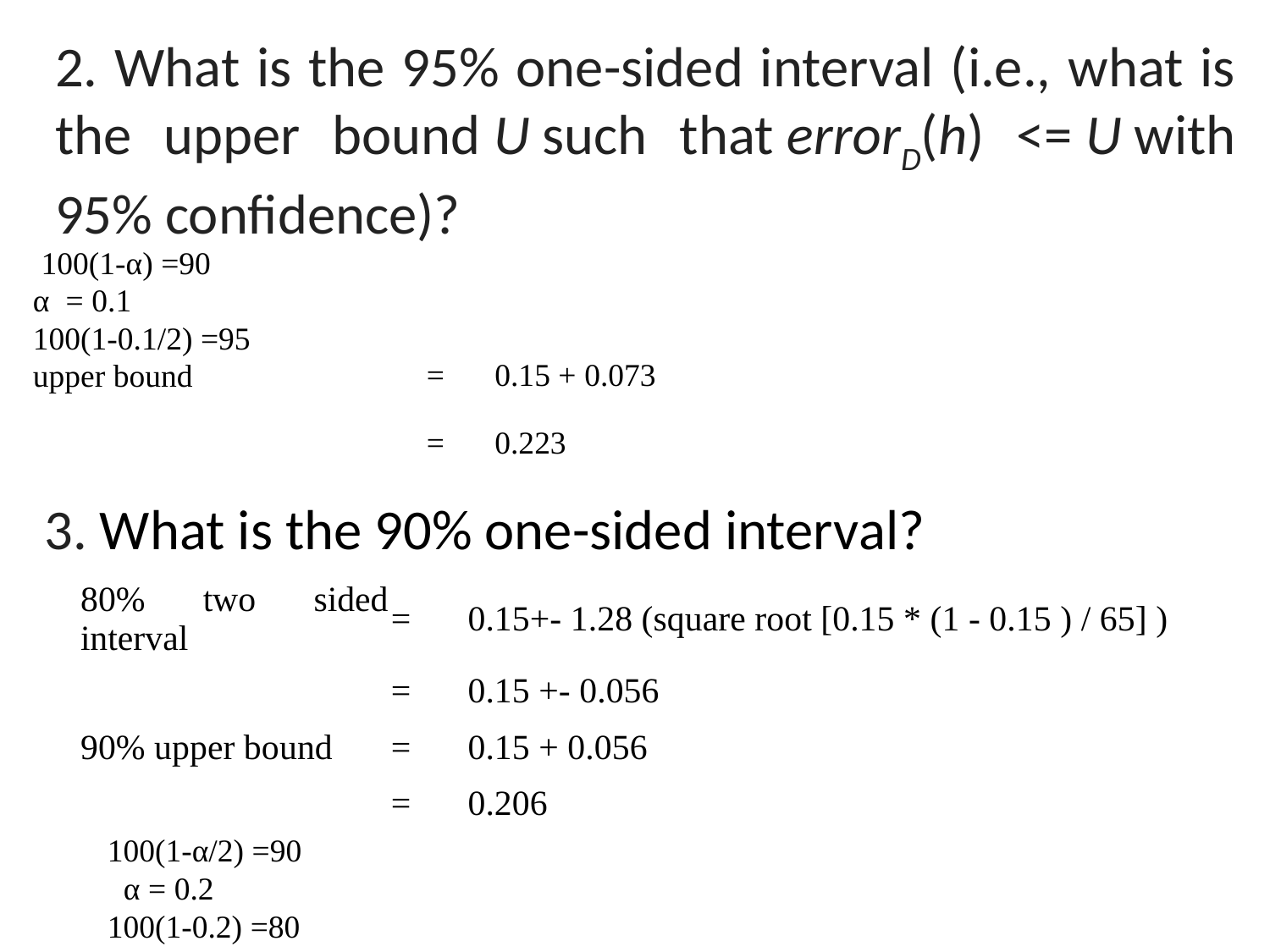

2. What is the 95% one-sided interval (i.e., what is the upper bound U such that errorD(h) <= U with 95% confidence)?
| 100(1-α) =90 α = 0.1 100(1-0.1/2) =95 upper bound | = | 0.15 + 0.073 |
| --- | --- | --- |
|  | = | 0.223 |
3. What is the 90% one-sided interval?
| 80% two sided interval | = | 0.15+- 1.28 (square root [0.15 \* (1 - 0.15 ) / 65] ) |
| --- | --- | --- |
|  | = | 0.15 +- 0.056 |
| 90% upper bound | = | 0.15 + 0.056 |
|  | = | 0.206 |
100(1-α/2) =90
  α = 0.2
100(1-0.2) =80